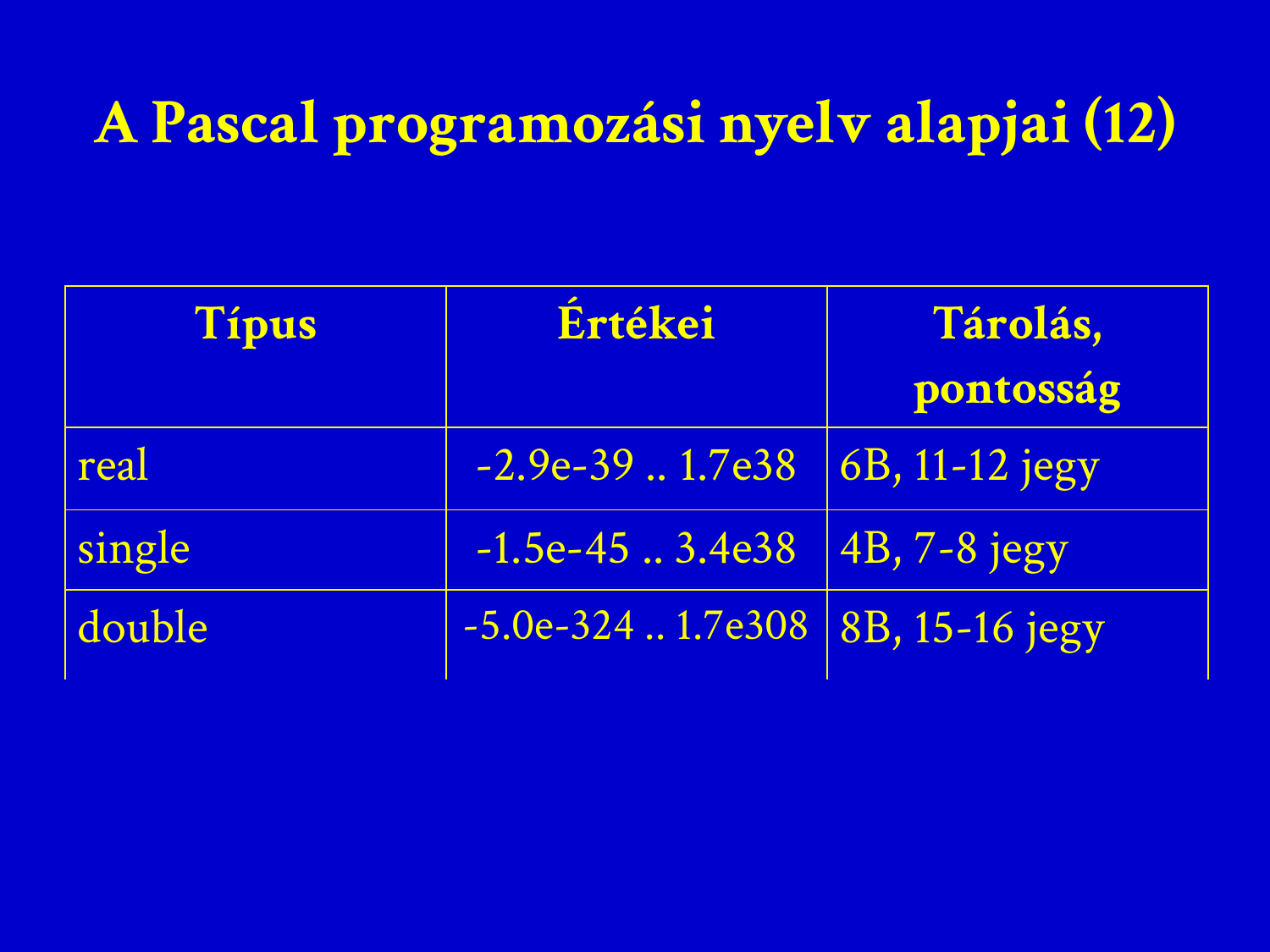

# A Pascal programozási nyelv alapjai (12)
| Típus | Értékei | Tárolás, pontosság |
| --- | --- | --- |
| real | -2.9e-39 .. 1.7e38 | 6B, 11-12 jegy |
| single | -1.5e-45 .. 3.4e38 | 4B, 7-8 jegy |
| double | -5.0e-324 .. 1.7e308 | 8B, 15-16 jegy |